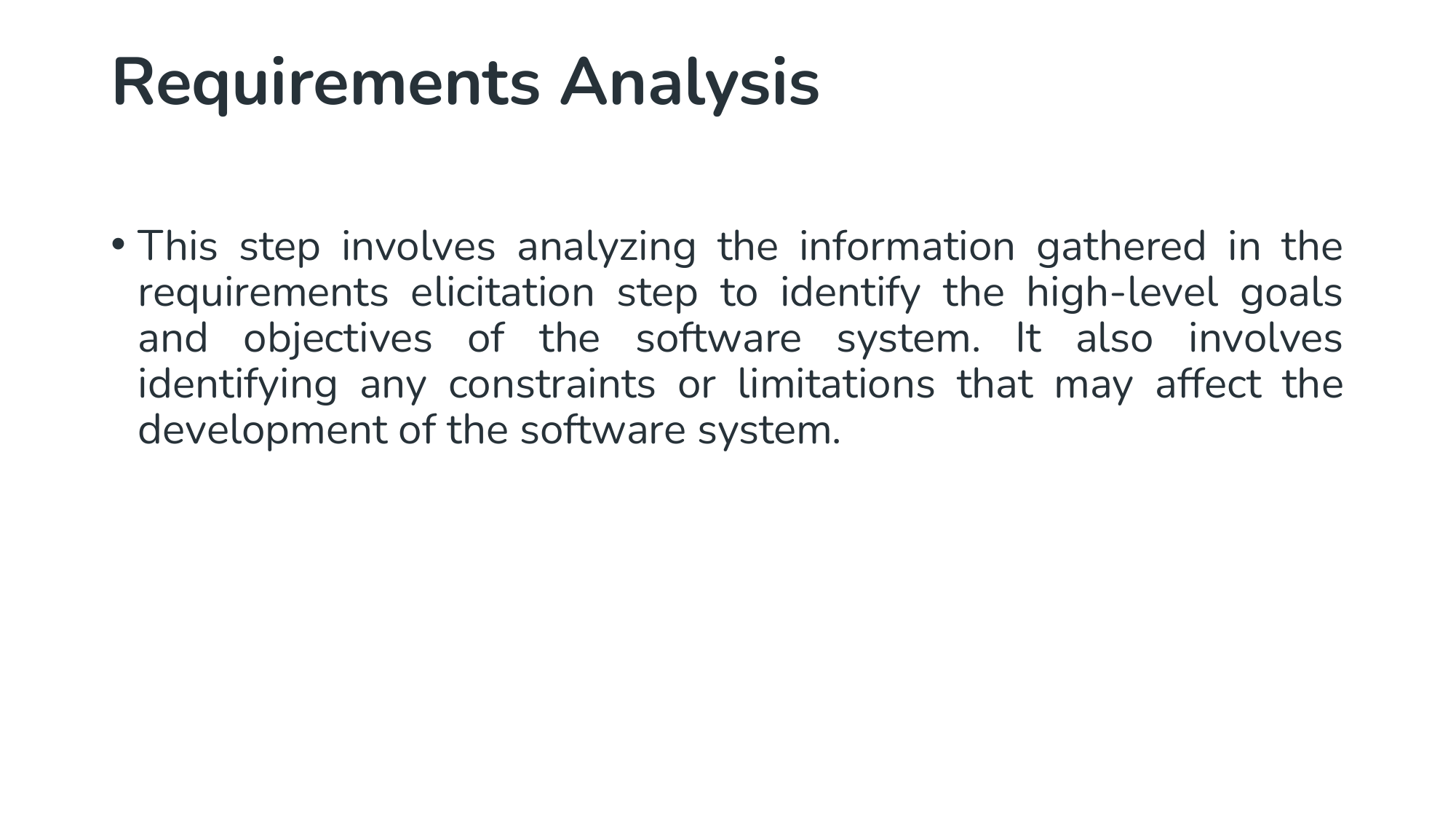

# Requirements Analysis
This step involves analyzing the information gathered in the requirements elicitation step to identify the high-level goals and objectives of the software system. It also involves identifying any constraints or limitations that may affect the development of the software system.